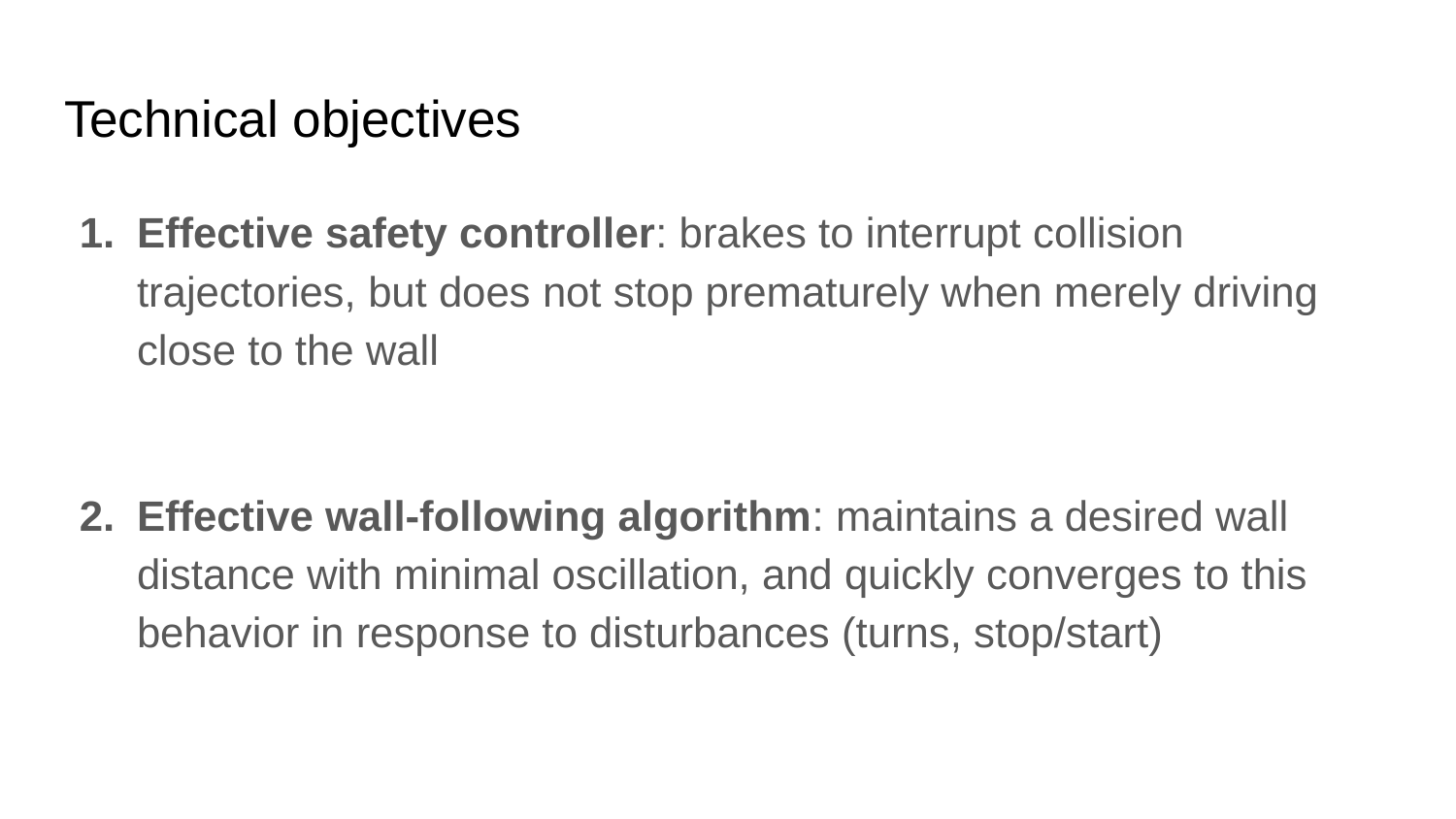

# Technical objectives
Effective safety controller: brakes to interrupt collision trajectories, but does not stop prematurely when merely driving close to the wall

Effective wall-following algorithm: maintains a desired wall distance with minimal oscillation, and quickly converges to this behavior in response to disturbances (turns, stop/start)